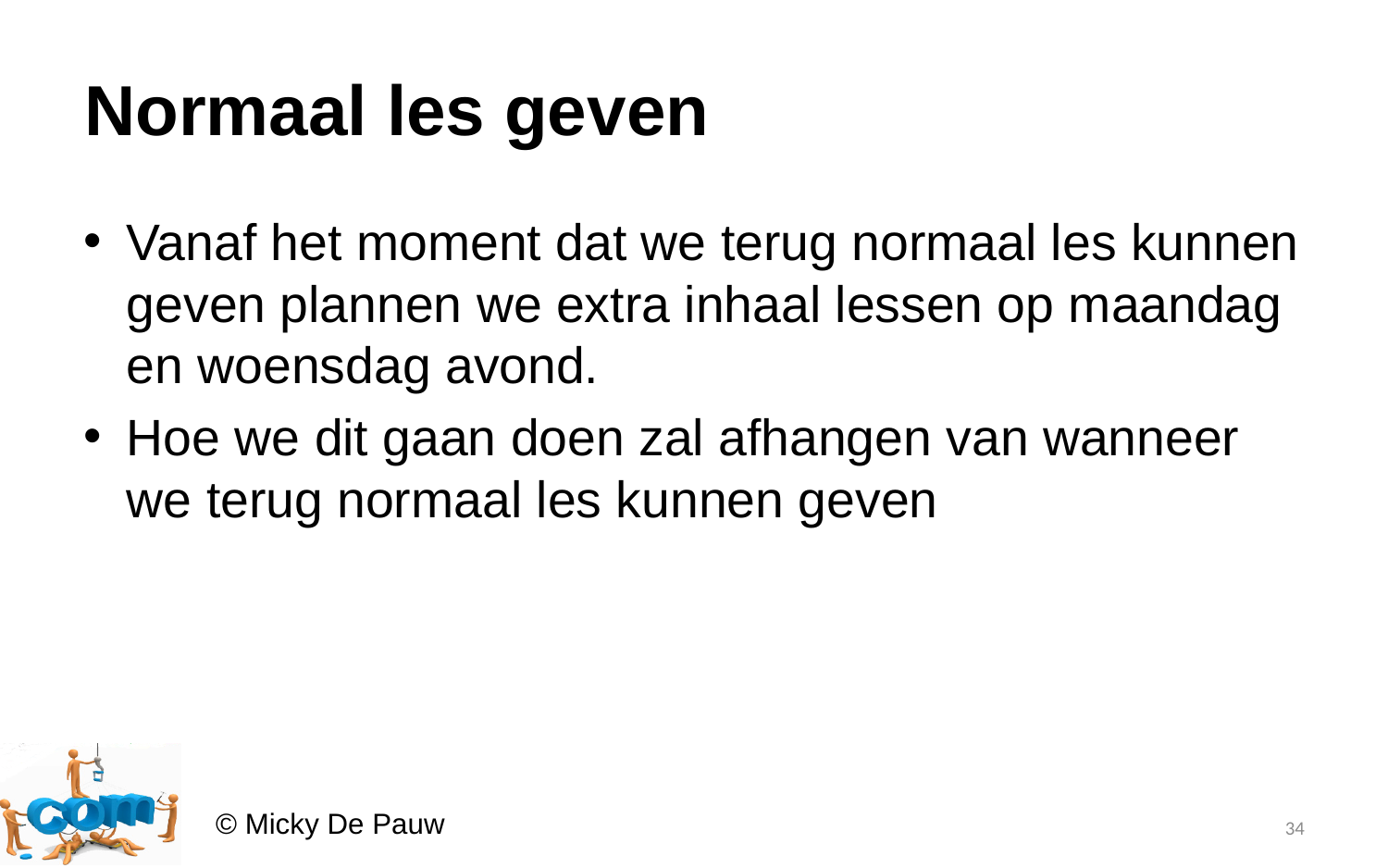

# Normaal les geven
Vanaf het moment dat we terug normaal les kunnen geven plannen we extra inhaal lessen op maandag en woensdag avond.
Hoe we dit gaan doen zal afhangen van wanneer we terug normaal les kunnen geven
34